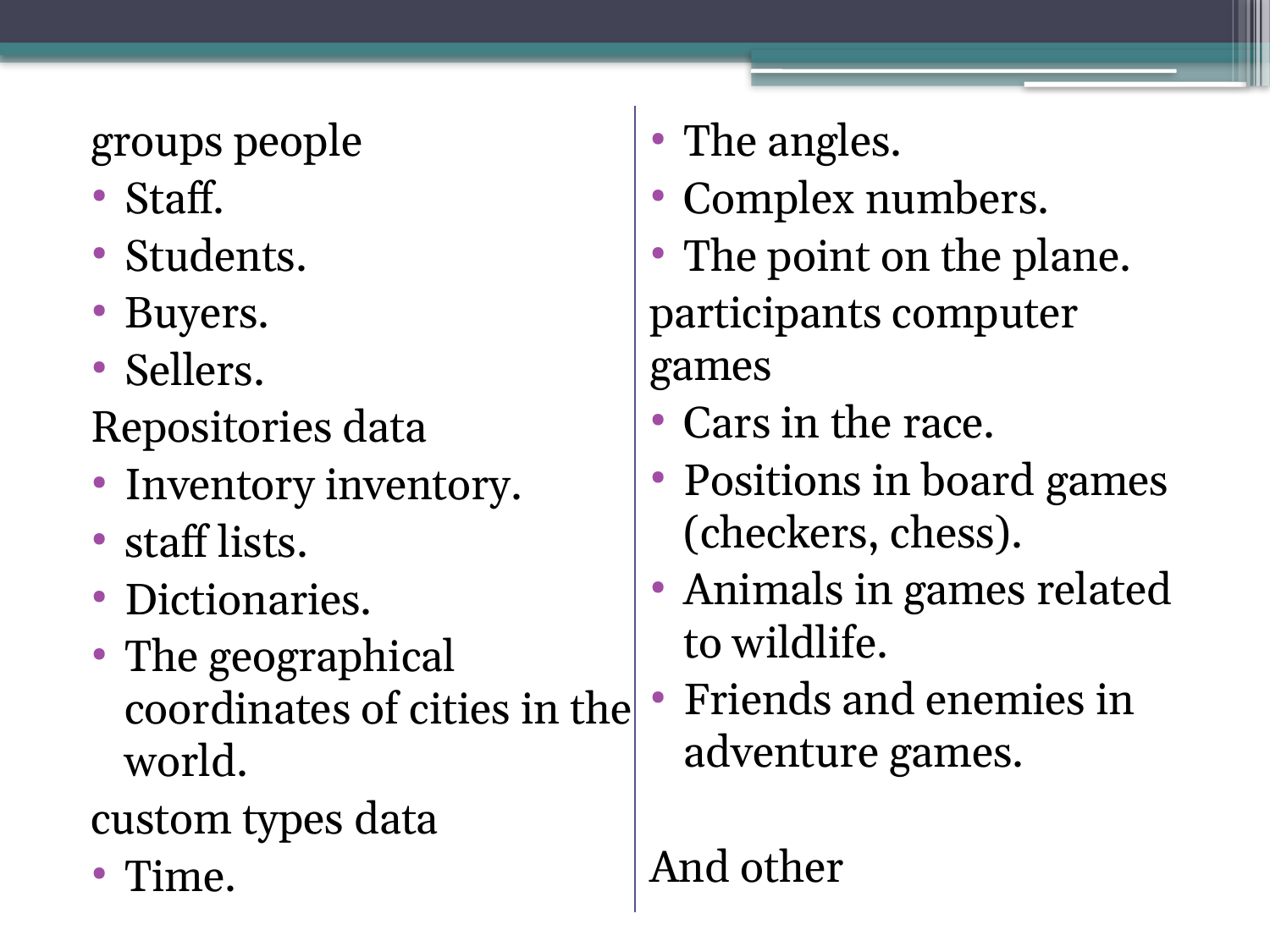

groups people
Staff.
Students.
Buyers.
Sellers.
Repositories data
Inventory inventory.
staff lists.
Dictionaries.
The geographical coordinates of cities in the world.
custom types data
Time.
The angles.
Complex numbers.
The point on the plane.
participants computer games
Cars in the race.
Positions in board games (checkers, chess).
Animals in games related to wildlife.
Friends and enemies in adventure games.

And other